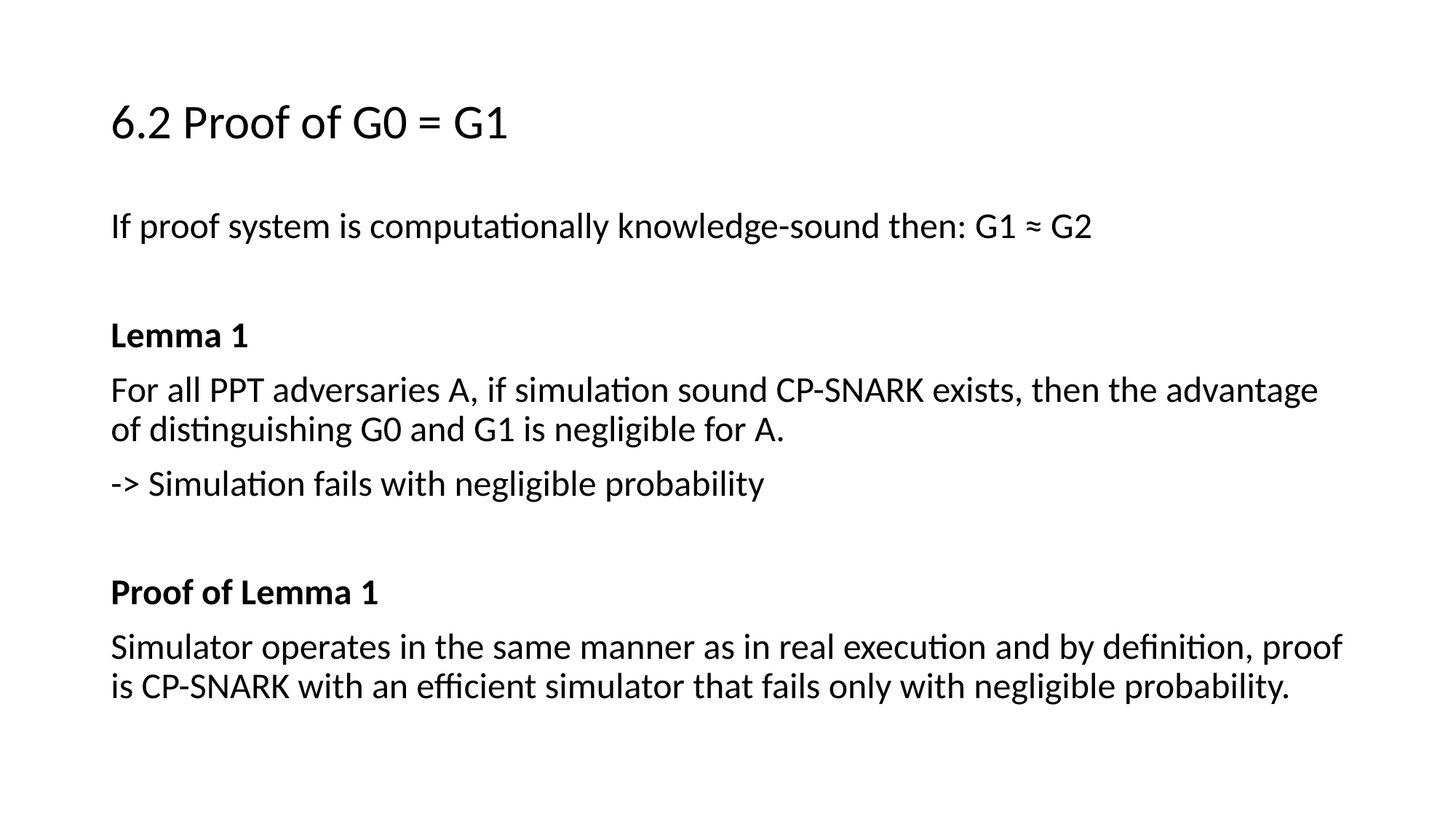

# 6.2 Proof of G0 = G1
If proof system is computationally knowledge-sound then: G1 ≈ G2

Lemma 1
For all PPT adversaries A, if simulation sound CP-SNARK exists, then the advantage of distinguishing G0 and G1 is negligible for A.
-> Simulation fails with negligible probability

Proof of Lemma 1
Simulator operates in the same manner as in real execution and by definition, proof is CP-SNARK with an efficient simulator that fails only with negligible probability.